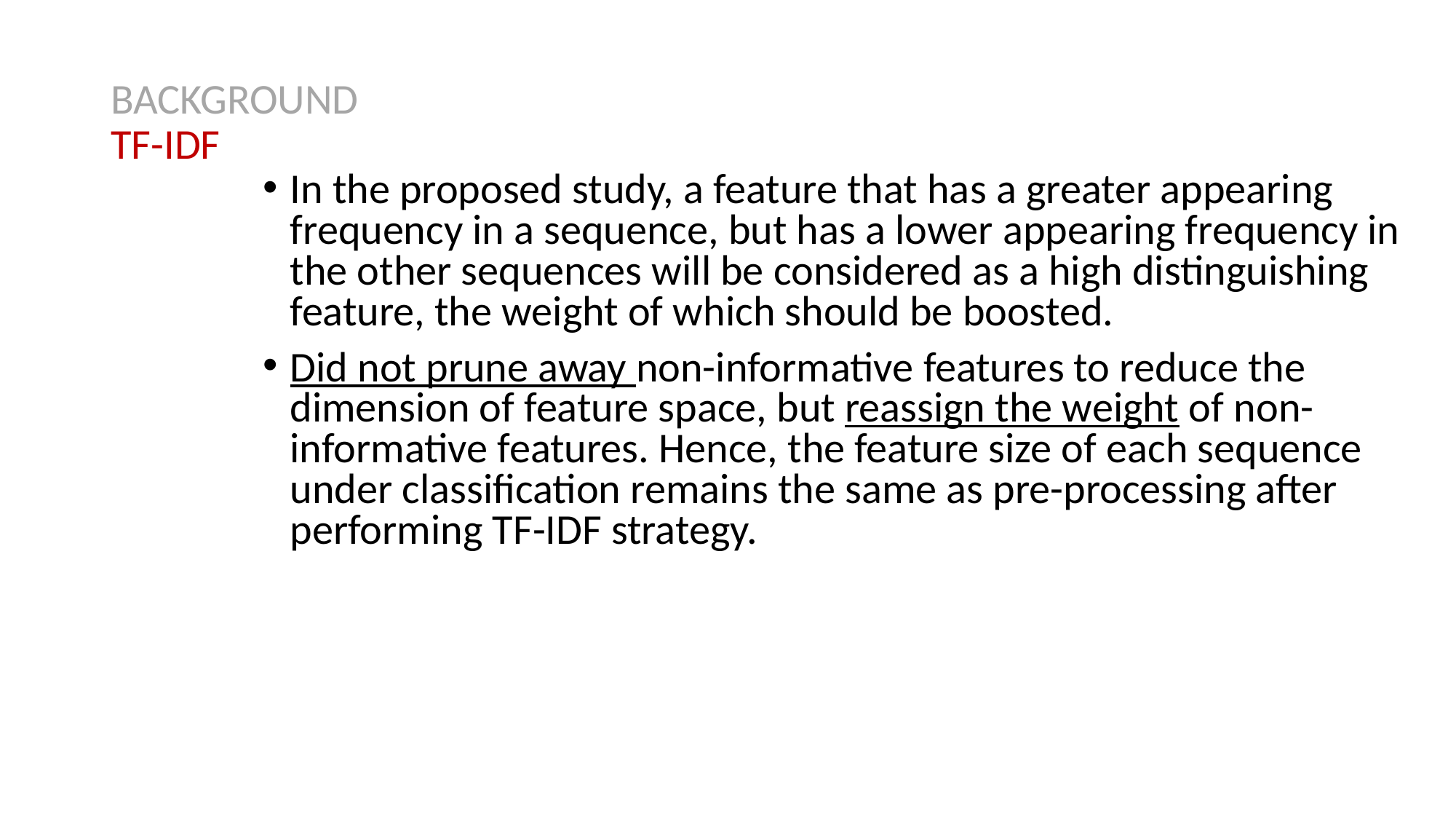

# BACKGROUND TF-IDF
In the proposed study, a feature that has a greater appearing frequency in a sequence, but has a lower appearing frequency in the other sequences will be considered as a high distinguishing feature, the weight of which should be boosted.
Did not prune away non-informative features to reduce the dimension of feature space, but reassign the weight of non-informative features. Hence, the feature size of each sequence under classification remains the same as pre-processing after performing TF-IDF strategy.